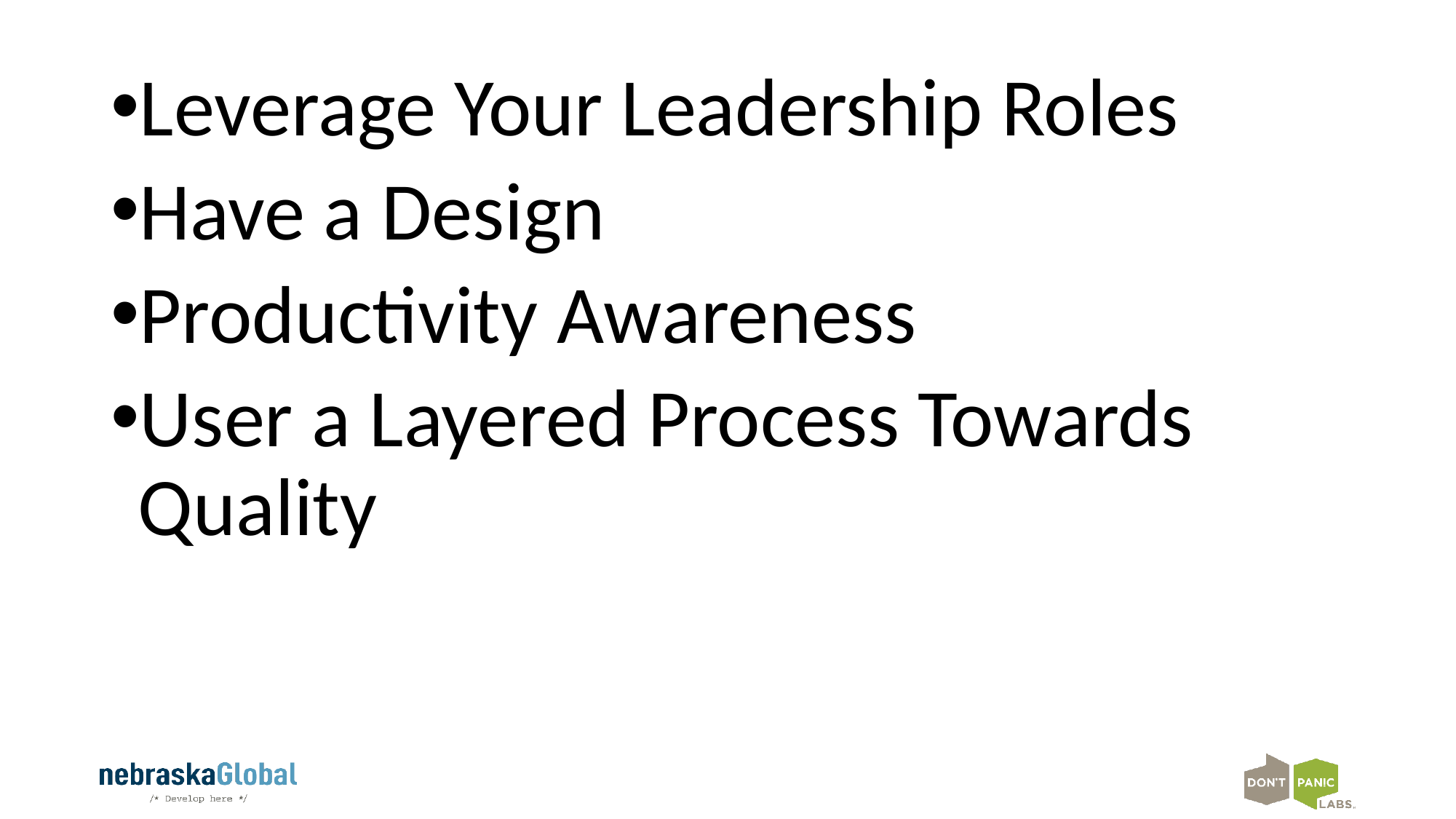

Leverage Your Leadership Roles
Have a Design
Productivity Awareness
User a Layered Process Towards Quality